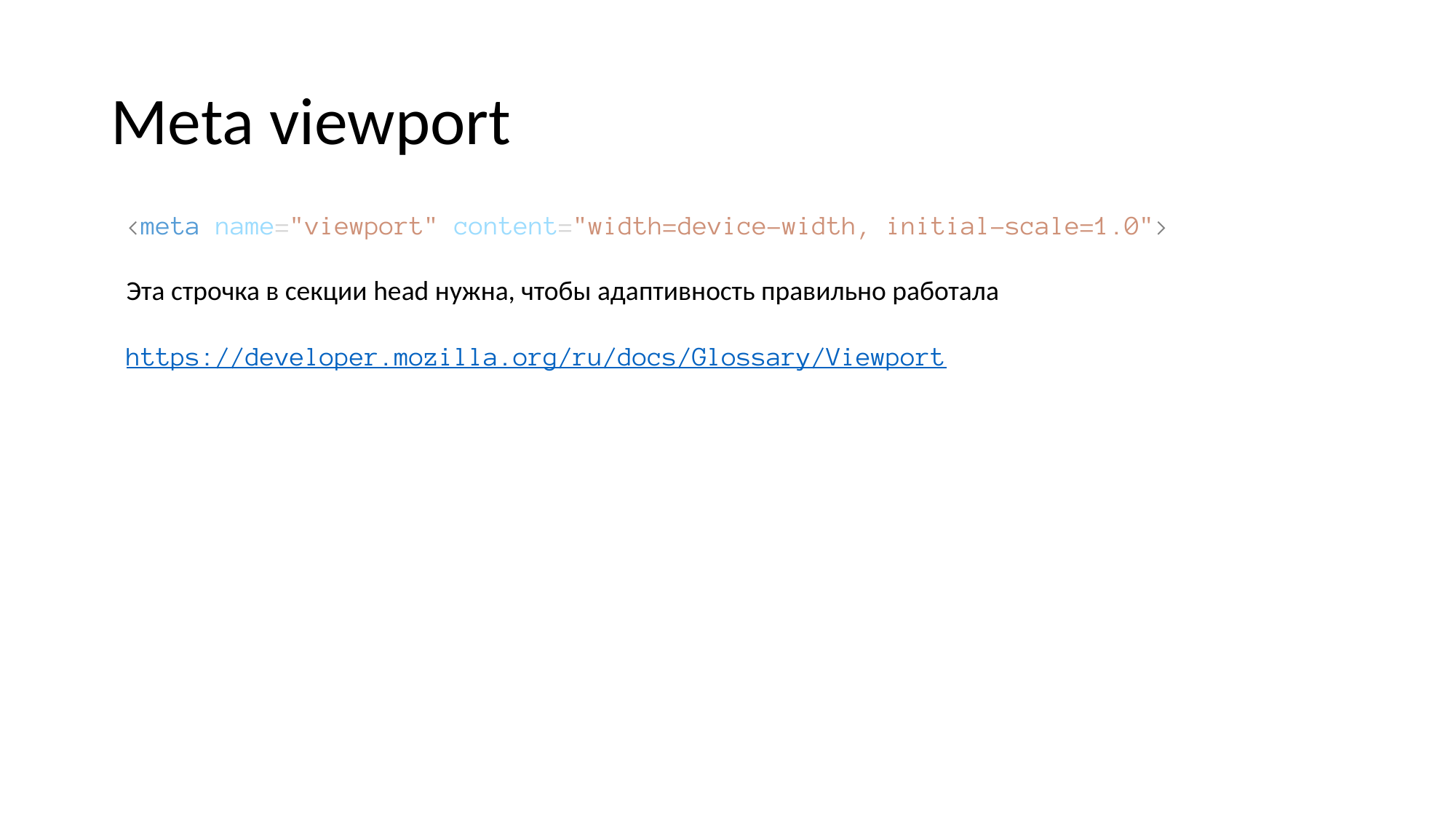

# Meta viewport
<meta name="viewport" content="width=device-width, initial-scale=1.0">

Эта строчка в секции head нужна, чтобы адаптивность правильно работала

https://developer.mozilla.org/ru/docs/Glossary/Viewport